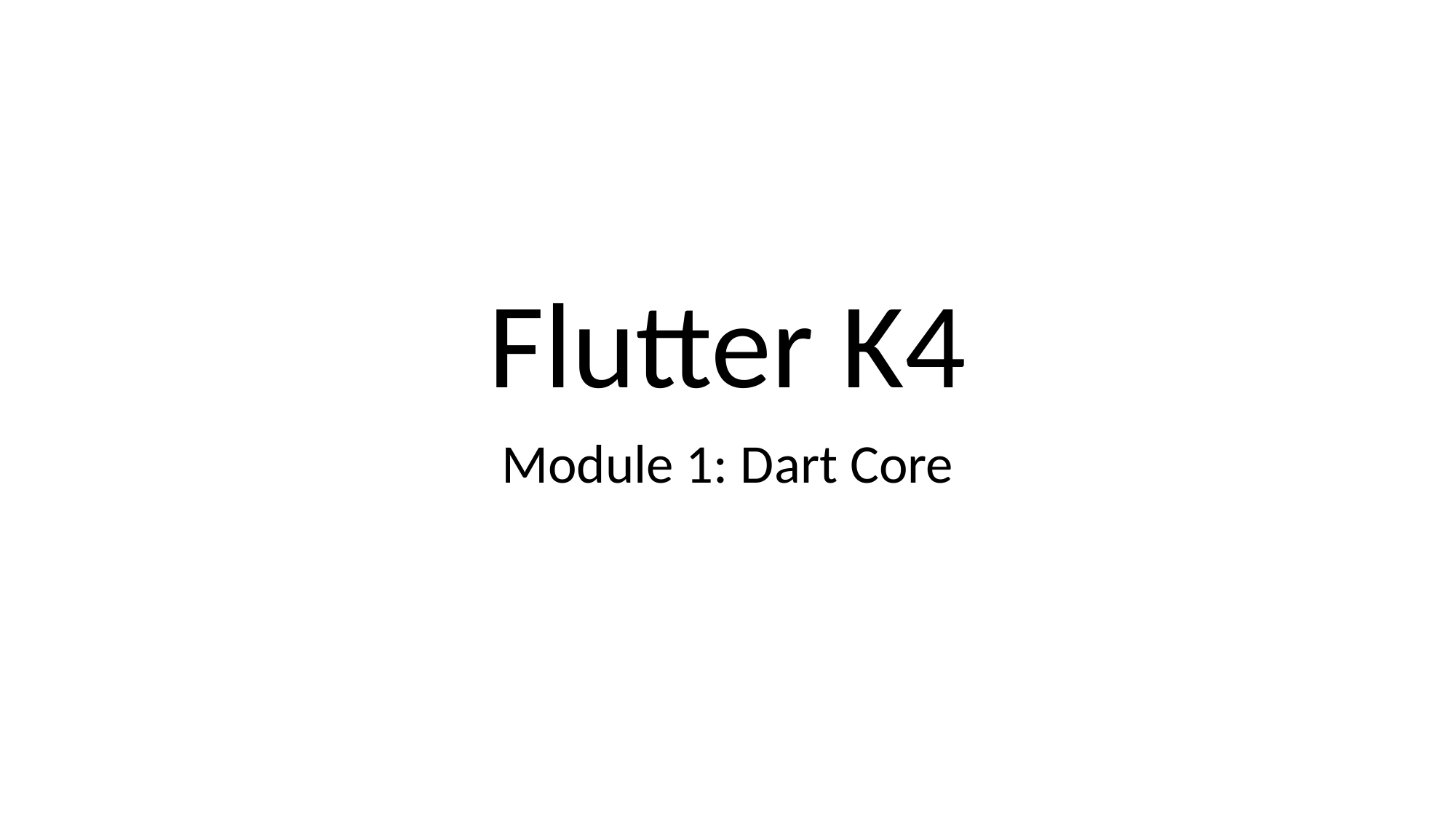

# Flutter K4
Module 1: Dart Core